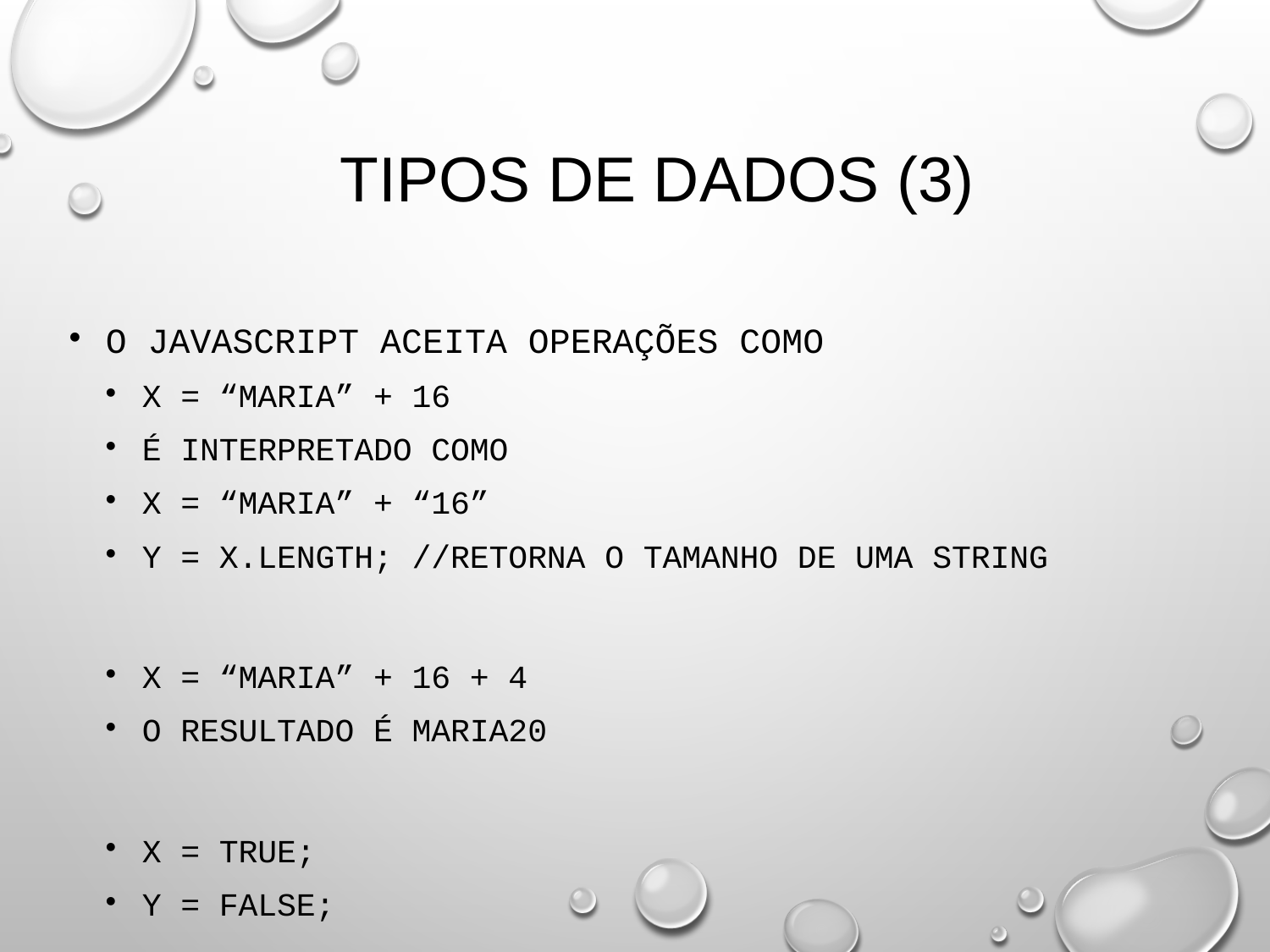

# Tipos de dados (3)
O JavaScript aceita operações como
X = “Maria” + 16
É interpretado como
X = “Maria” + “16”
Y = X.length; //retorna o tamanho de uma string

X = “Maria” + 16 + 4
O resultado é Maria20

X = true;
Y = false;